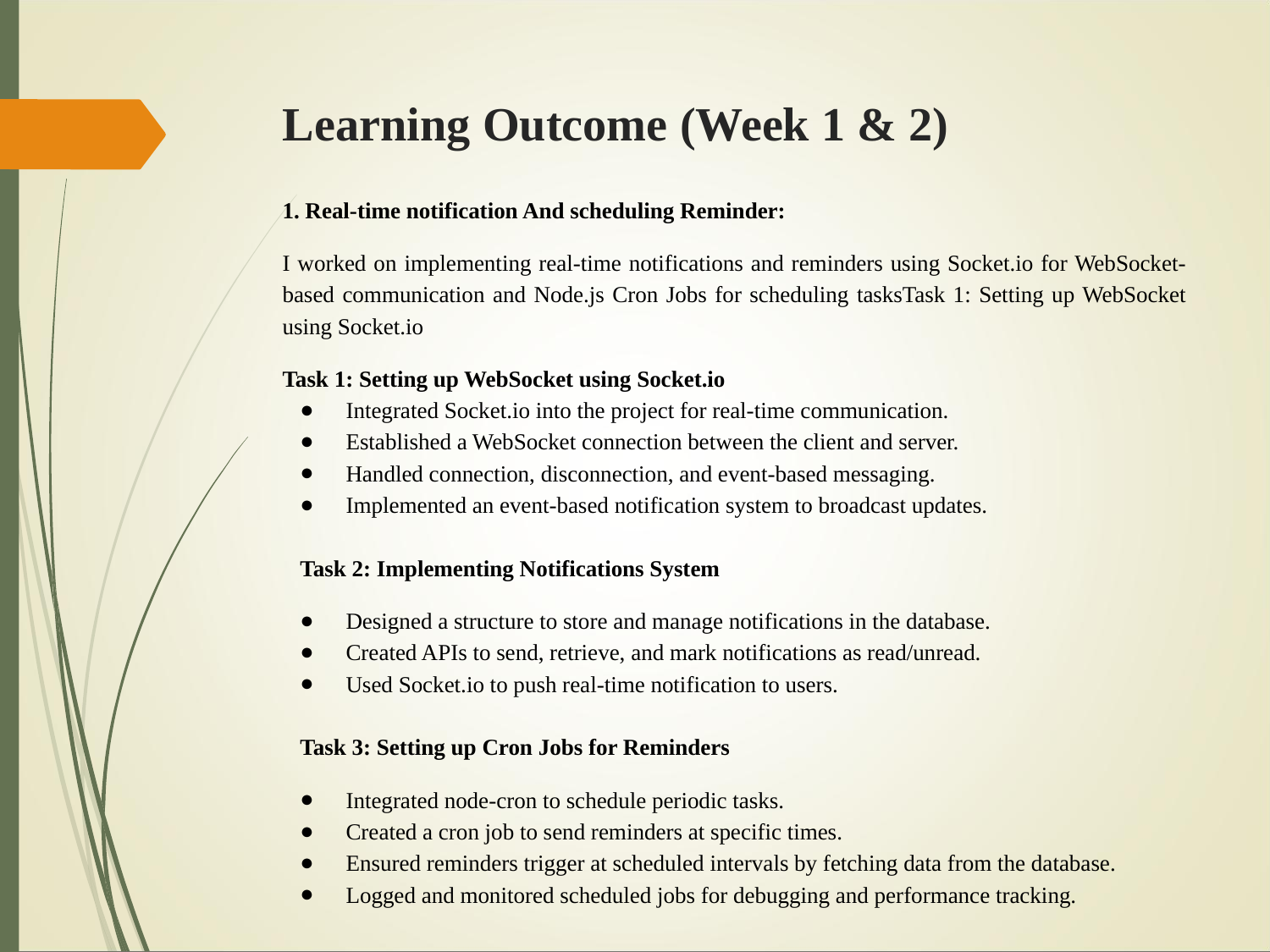

# Learning Outcome (Week 1 & 2)
12
1. Real-time notification And scheduling Reminder:
I worked on implementing real-time notifications and reminders using Socket.io for WebSocket-based communication and Node.js Cron Jobs for scheduling tasksTask 1: Setting up WebSocket using Socket.io
Task 1: Setting up WebSocket using Socket.io
Integrated Socket.io into the project for real-time communication.
Established a WebSocket connection between the client and server.
Handled connection, disconnection, and event-based messaging.
Implemented an event-based notification system to broadcast updates.

Task 2: Implementing Notifications System
Designed a structure to store and manage notifications in the database.
Created APIs to send, retrieve, and mark notifications as read/unread.
Used Socket.io to push real-time notification to users.

Task 3: Setting up Cron Jobs for Reminders
Integrated node-cron to schedule periodic tasks.
Created a cron job to send reminders at specific times.
Ensured reminders trigger at scheduled intervals by fetching data from the database.
Logged and monitored scheduled jobs for debugging and performance tracking.